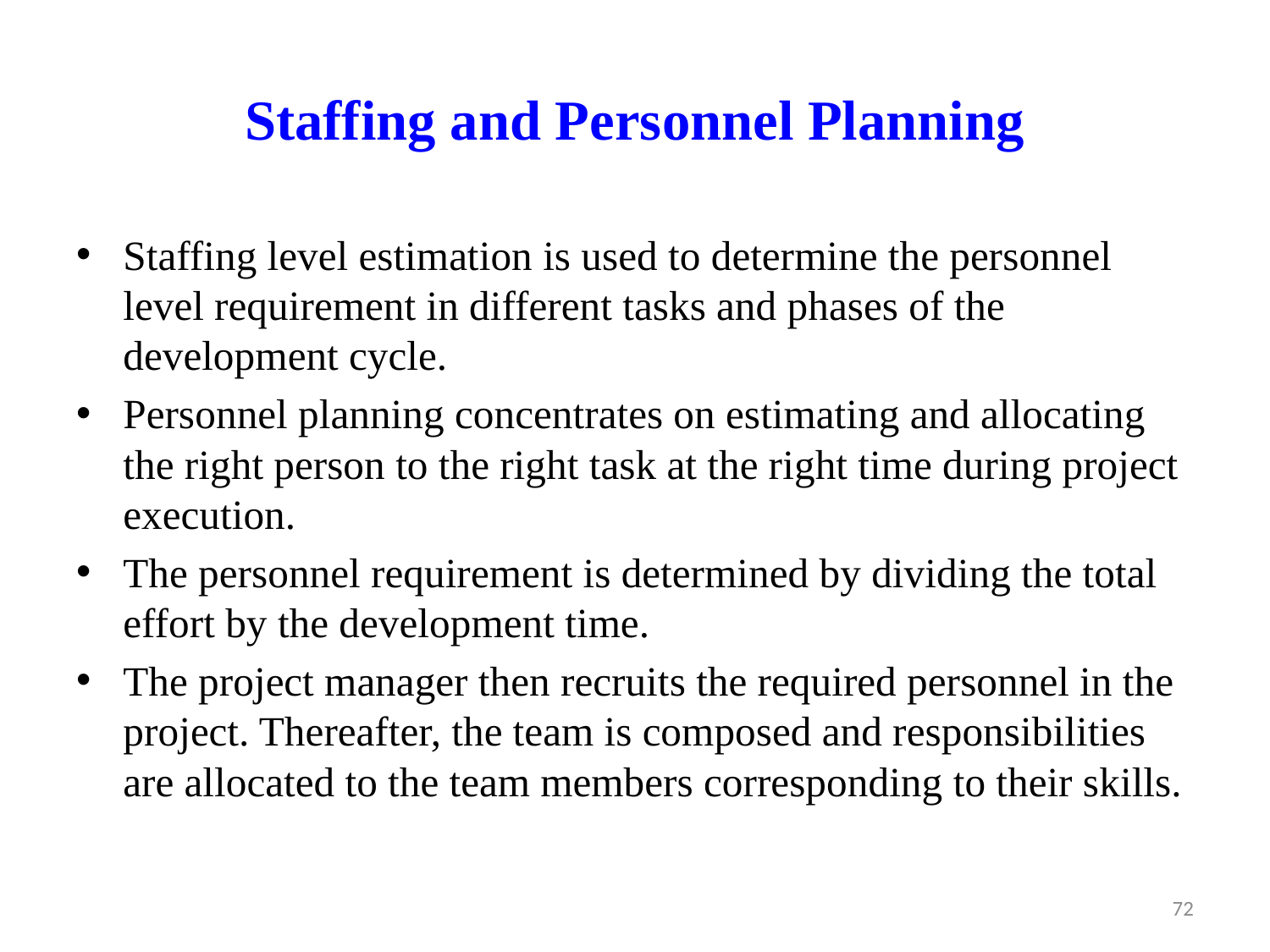

# Staffing and Personnel Planning
Staffing level estimation is used to determine the personnel level requirement in different tasks and phases of the development cycle.
Personnel planning concentrates on estimating and allocating the right person to the right task at the right time during project execution.
The personnel requirement is determined by dividing the total effort by the development time.
The project manager then recruits the required personnel in the project. Thereafter, the team is composed and responsibilities are allocated to the team members corresponding to their skills.

72